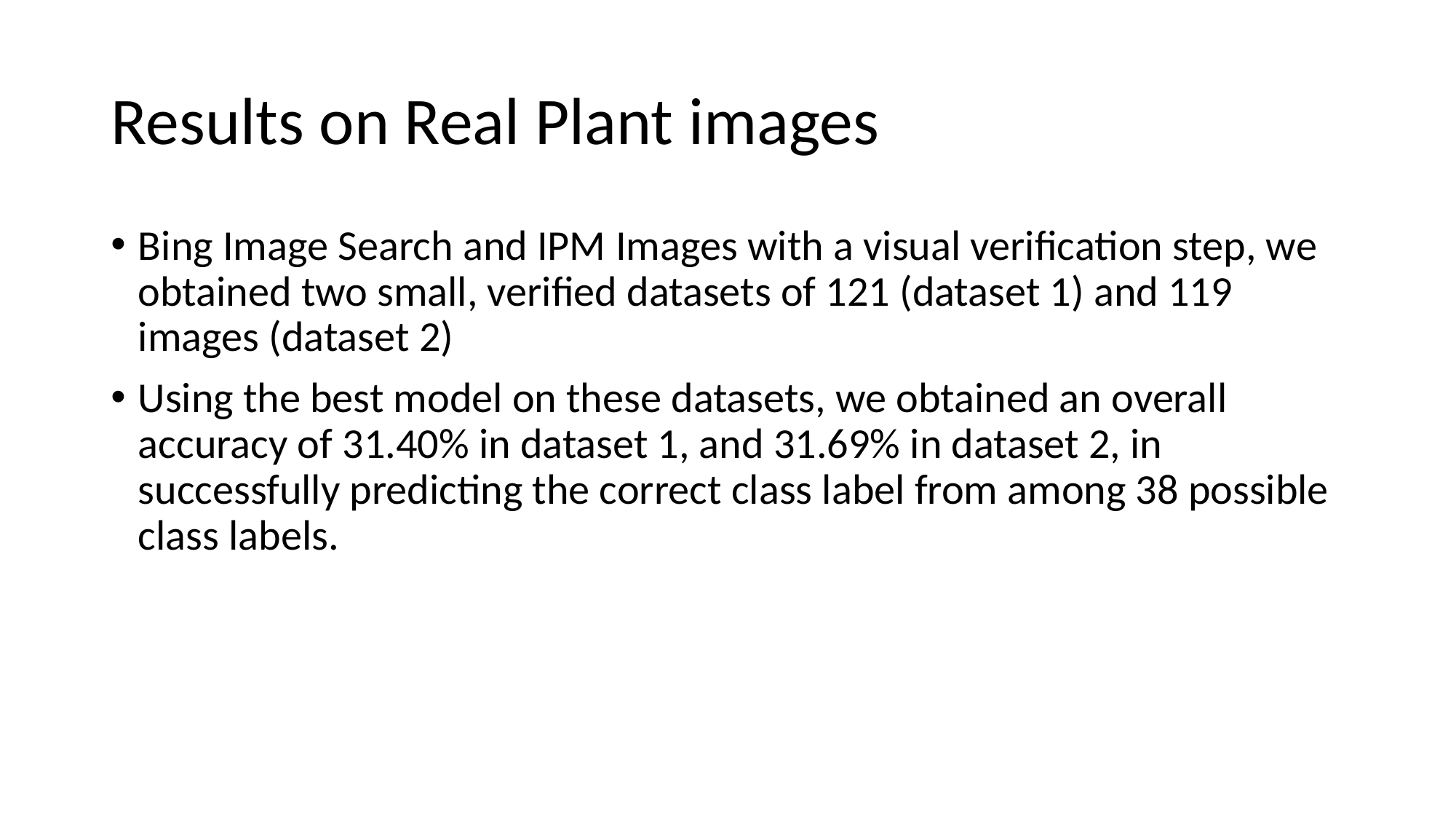

# Results on Real Plant images
Bing Image Search and IPM Images with a visual verification step, we obtained two small, verified datasets of 121 (dataset 1) and 119 images (dataset 2)
Using the best model on these datasets, we obtained an overall accuracy of 31.40% in dataset 1, and 31.69% in dataset 2, in successfully predicting the correct class label from among 38 possible class labels.